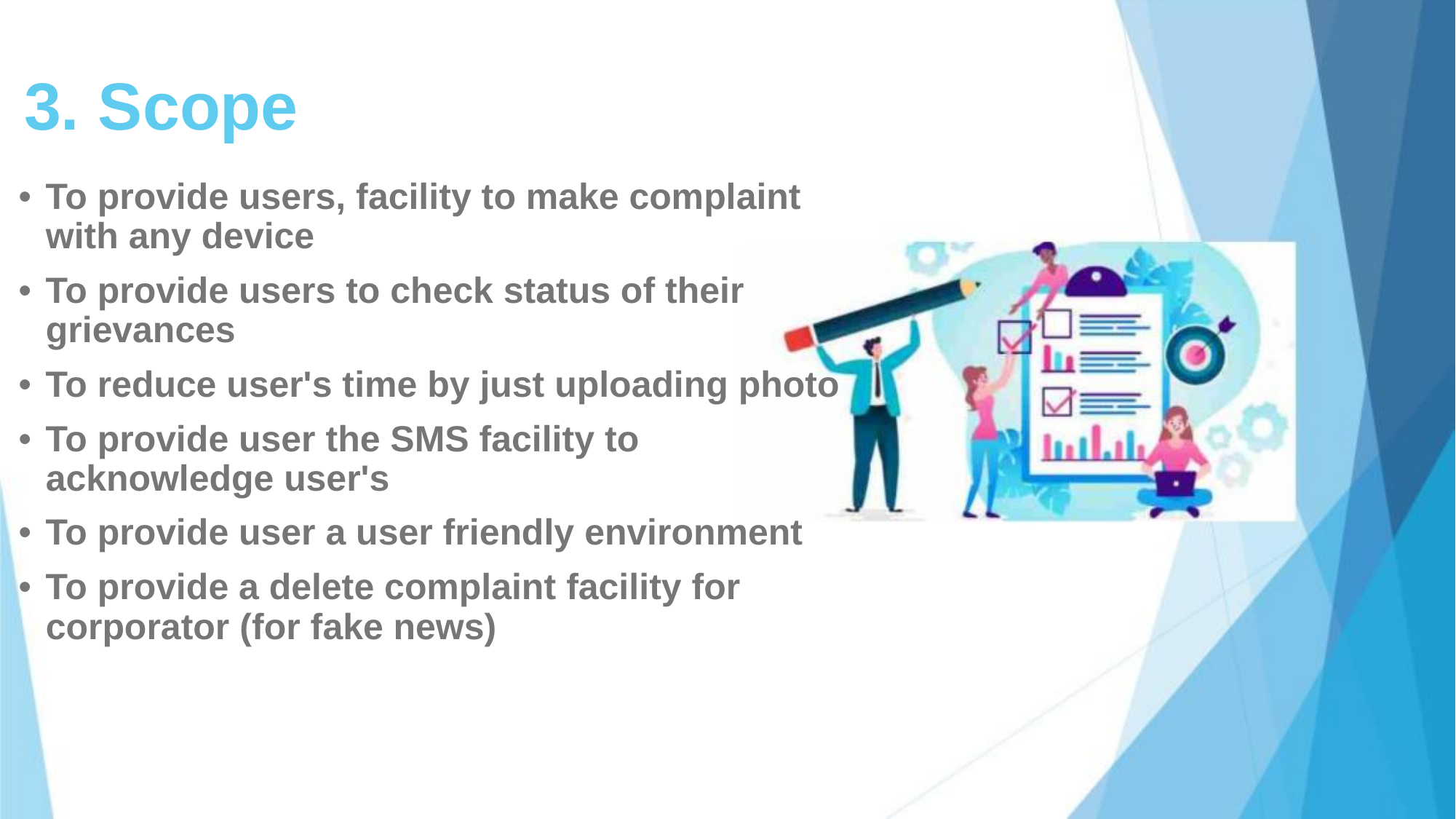

3. Scope
• To provide users, facility to make complaint
with any device
• To provide users to check status of their
grievances
• To reduce user's time by just uploading photo
• To provide user the SMS facility to
acknowledge user's
• To provide user a user friendly environment
• To provide a delete complaint facility for
corporator (for fake news)